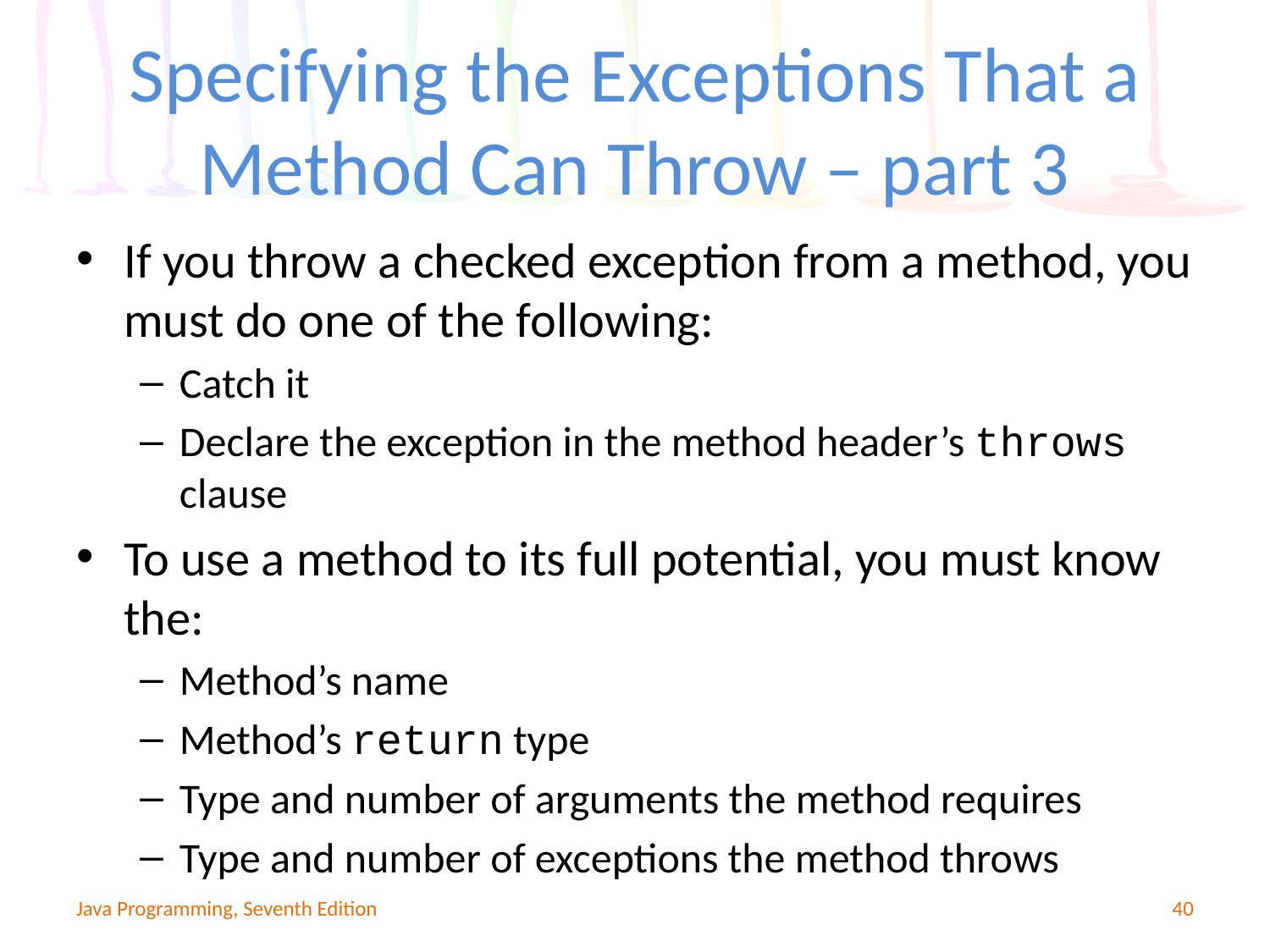

# Specifying the Exceptions That a Method Can Throw – part 3
If you throw a checked exception from a method, you must do one of the following:
Catch it
Declare the exception in the method header’s throws clause
To use a method to its full potential, you must know the:
Method’s name
Method’s return type
Type and number of arguments the method requires
Type and number of exceptions the method throws
Java Programming, Seventh Edition
40